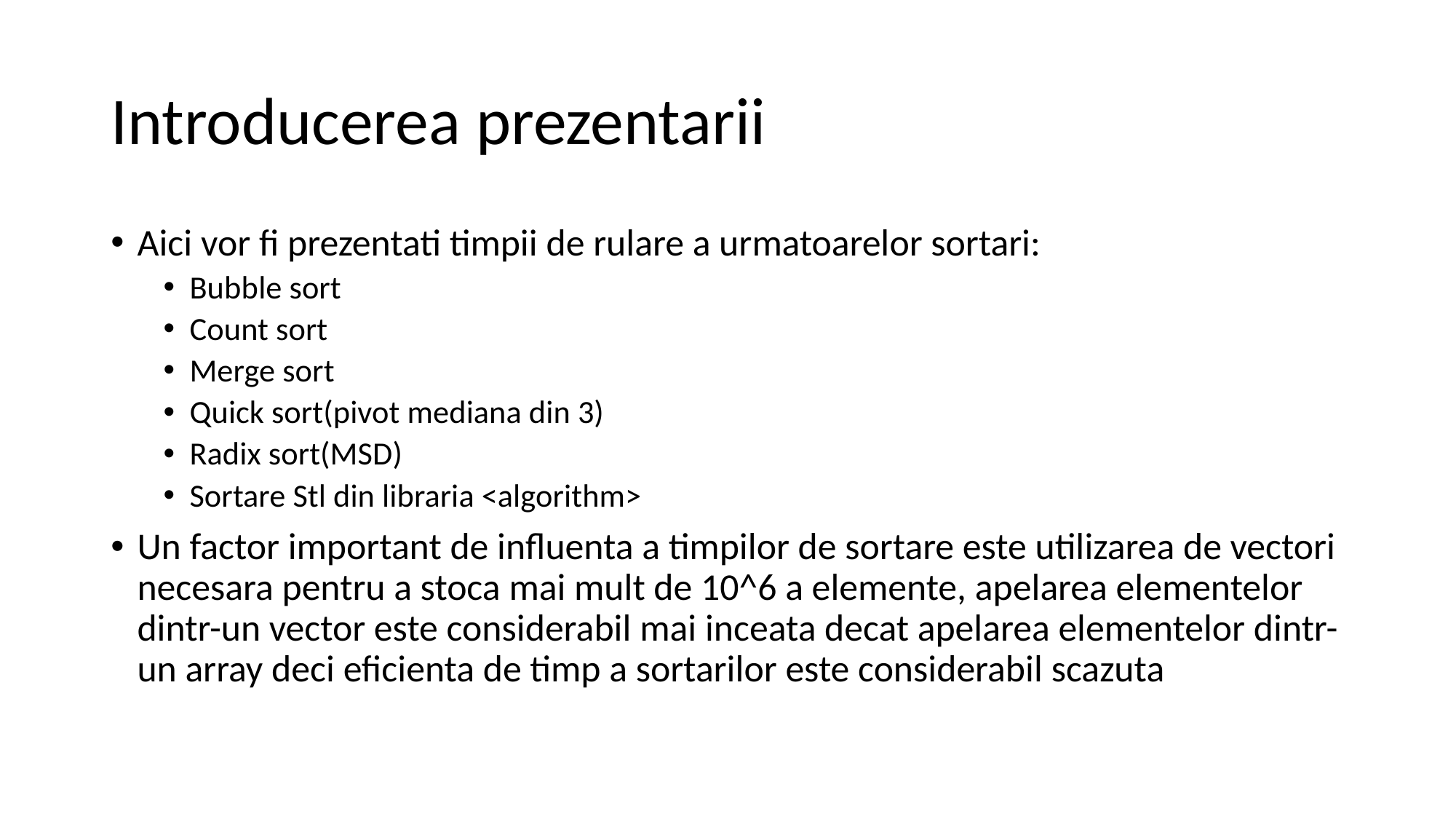

# Introducerea prezentarii
Aici vor fi prezentati timpii de rulare a urmatoarelor sortari:
Bubble sort
Count sort
Merge sort
Quick sort(pivot mediana din 3)
Radix sort(MSD)
Sortare Stl din libraria <algorithm>
Un factor important de influenta a timpilor de sortare este utilizarea de vectori necesara pentru a stoca mai mult de 10^6 a elemente, apelarea elementelor dintr-un vector este considerabil mai inceata decat apelarea elementelor dintr-un array deci eficienta de timp a sortarilor este considerabil scazuta